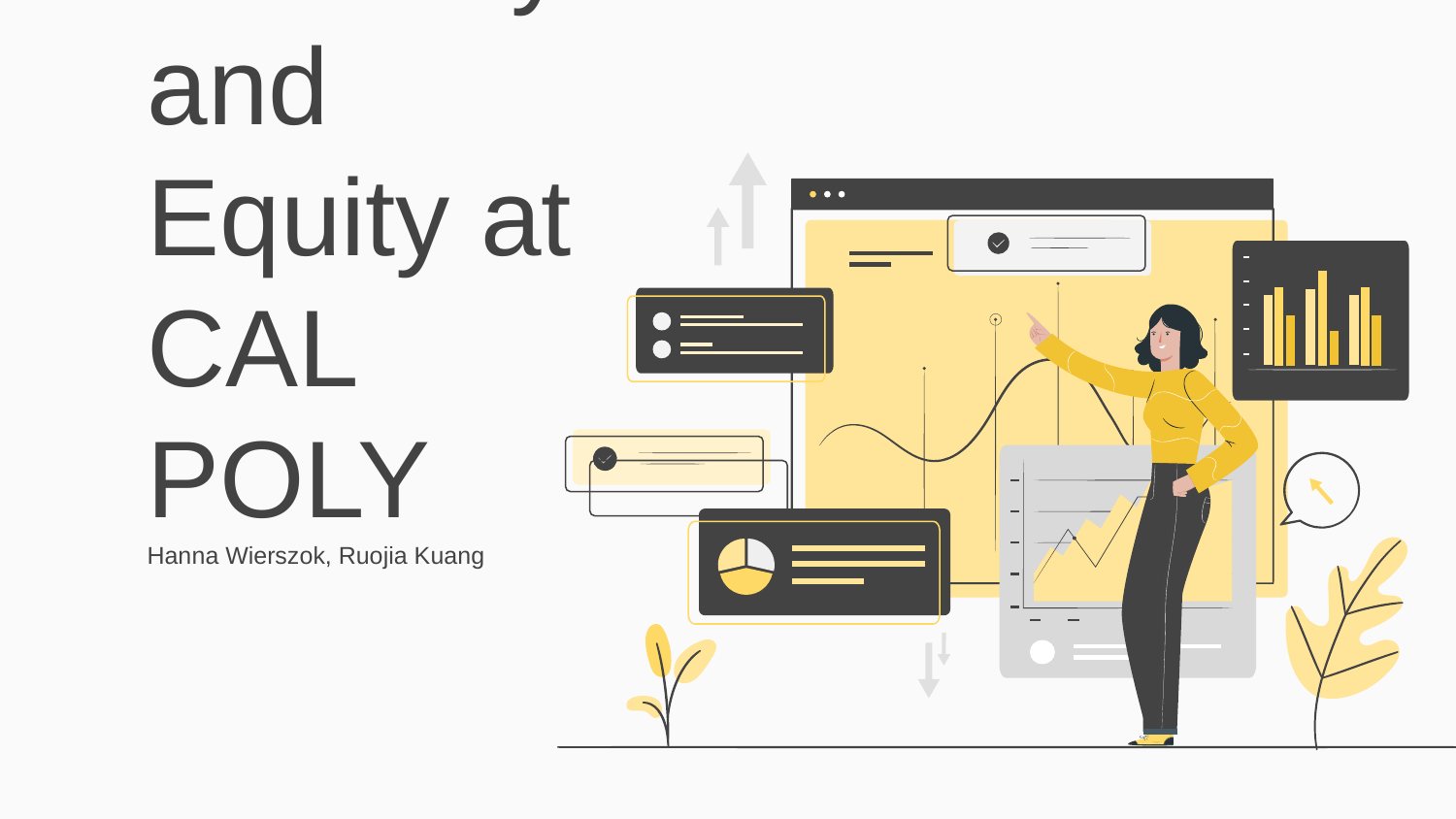

# Diversity and Equity at CAL POLY

Hanna Wierszok, Ruojia Kuang